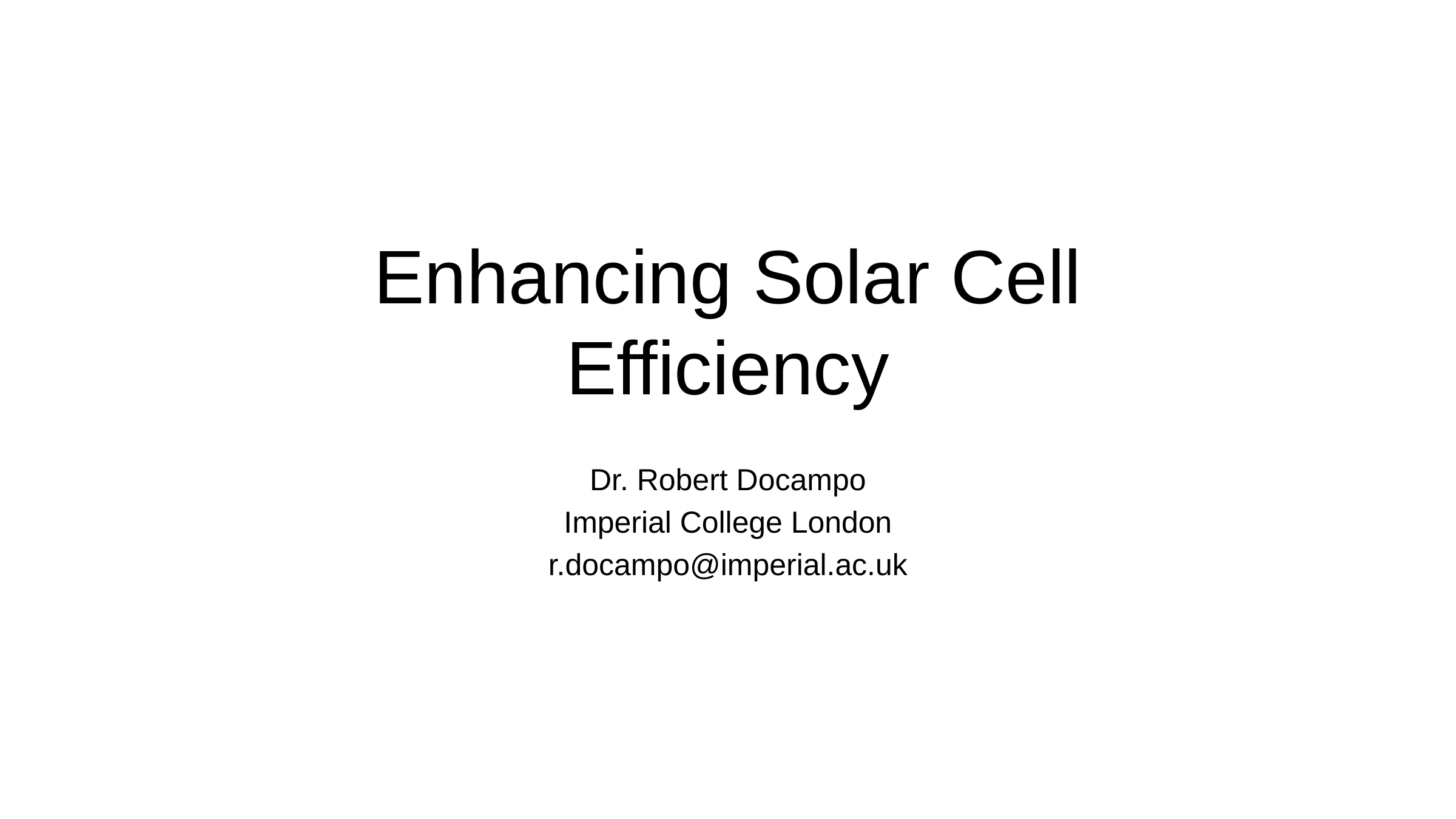

# Enhancing Solar Cell Efficiency
Dr. Robert Docampo
Imperial College London
r.docampo@imperial.ac.uk